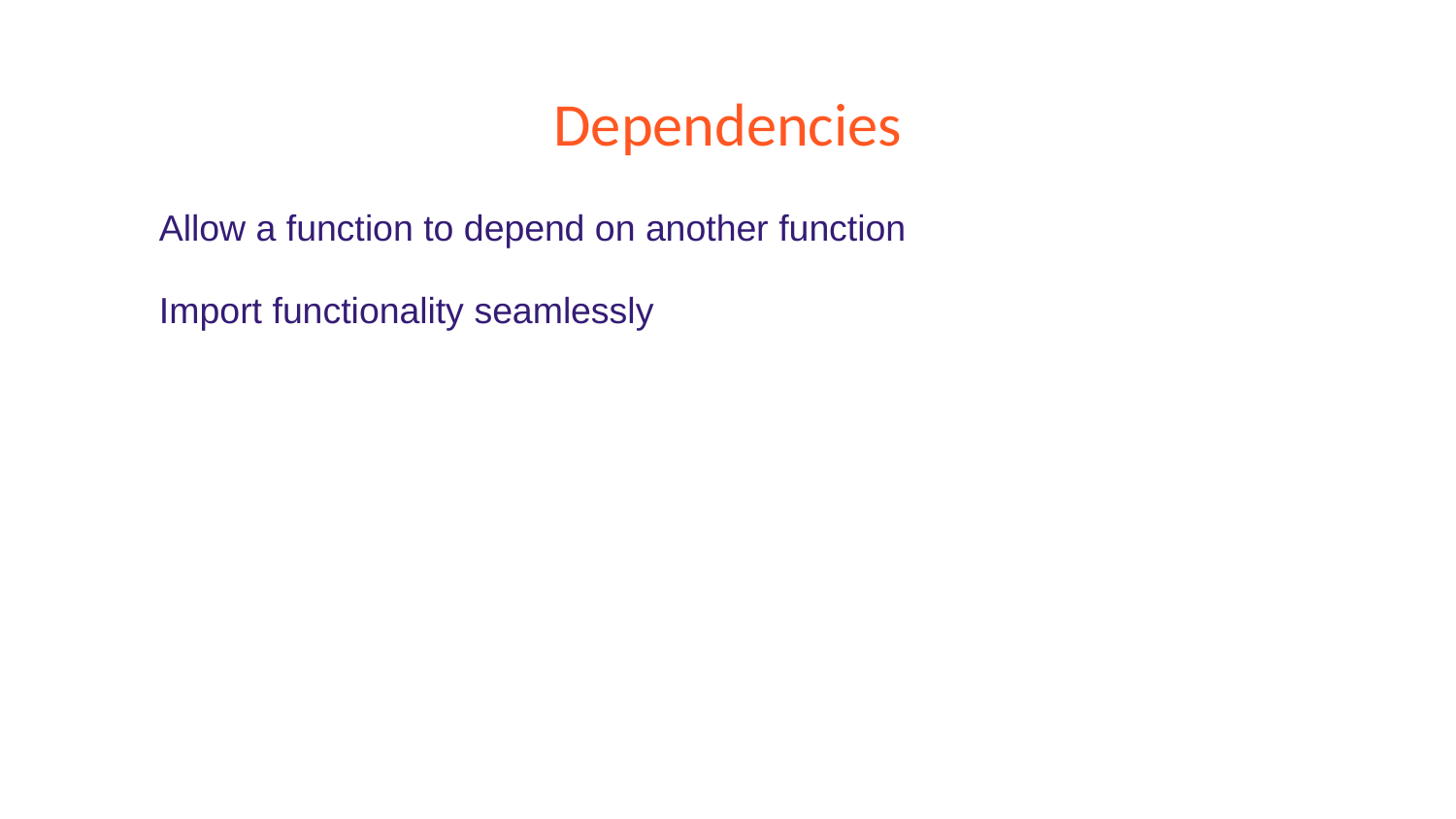

# Dependencies
Allow a function to depend on another function
Import functionality seamlessly